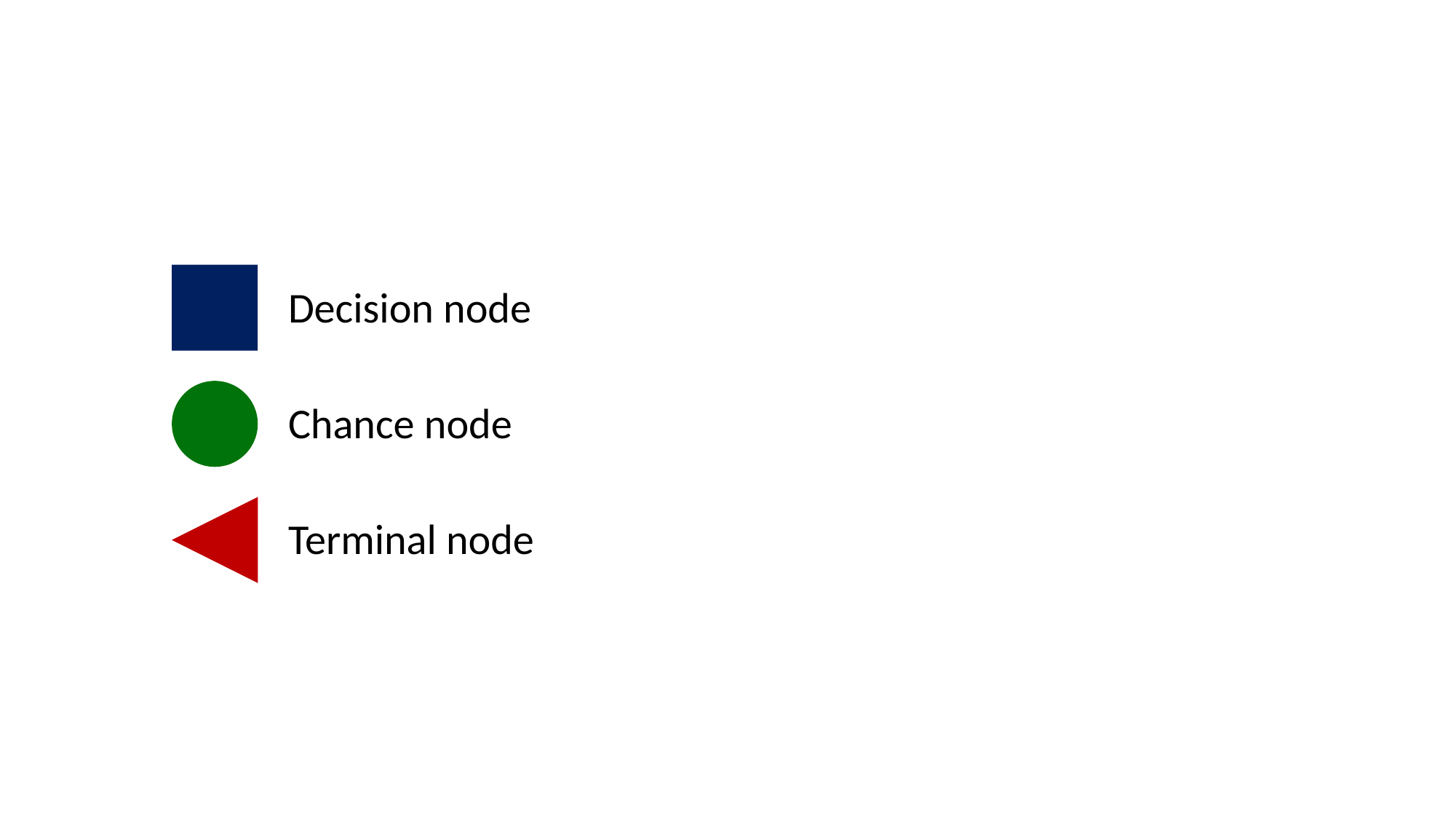

#

Decision node

Chance node

Terminal node